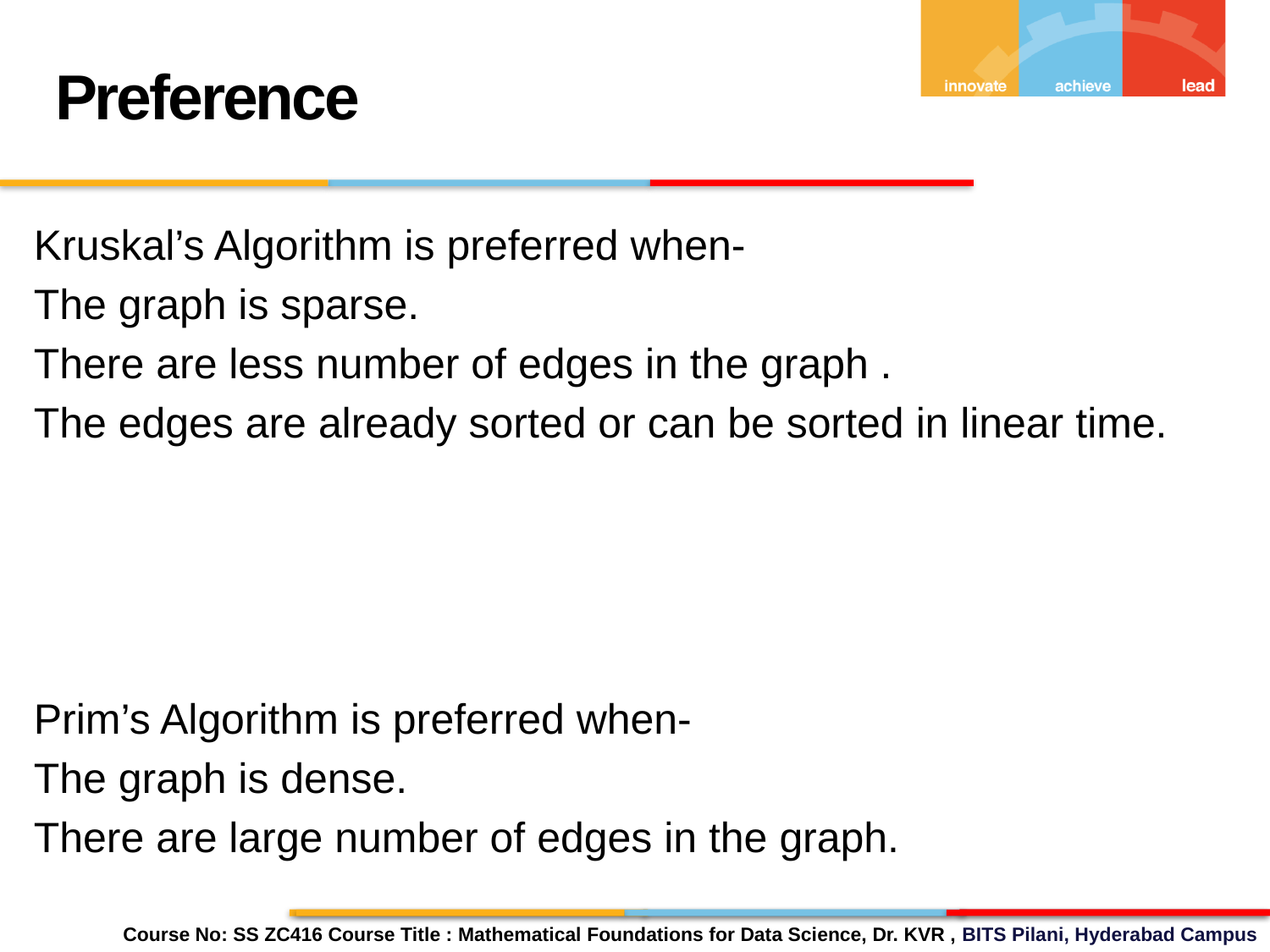

Preference
Kruskal’s Algorithm is preferred when-
The graph is sparse.
There are less number of edges in the graph .
The edges are already sorted or can be sorted in linear time.

Prim’s Algorithm is preferred when-
The graph is dense.
There are large number of edges in the graph.